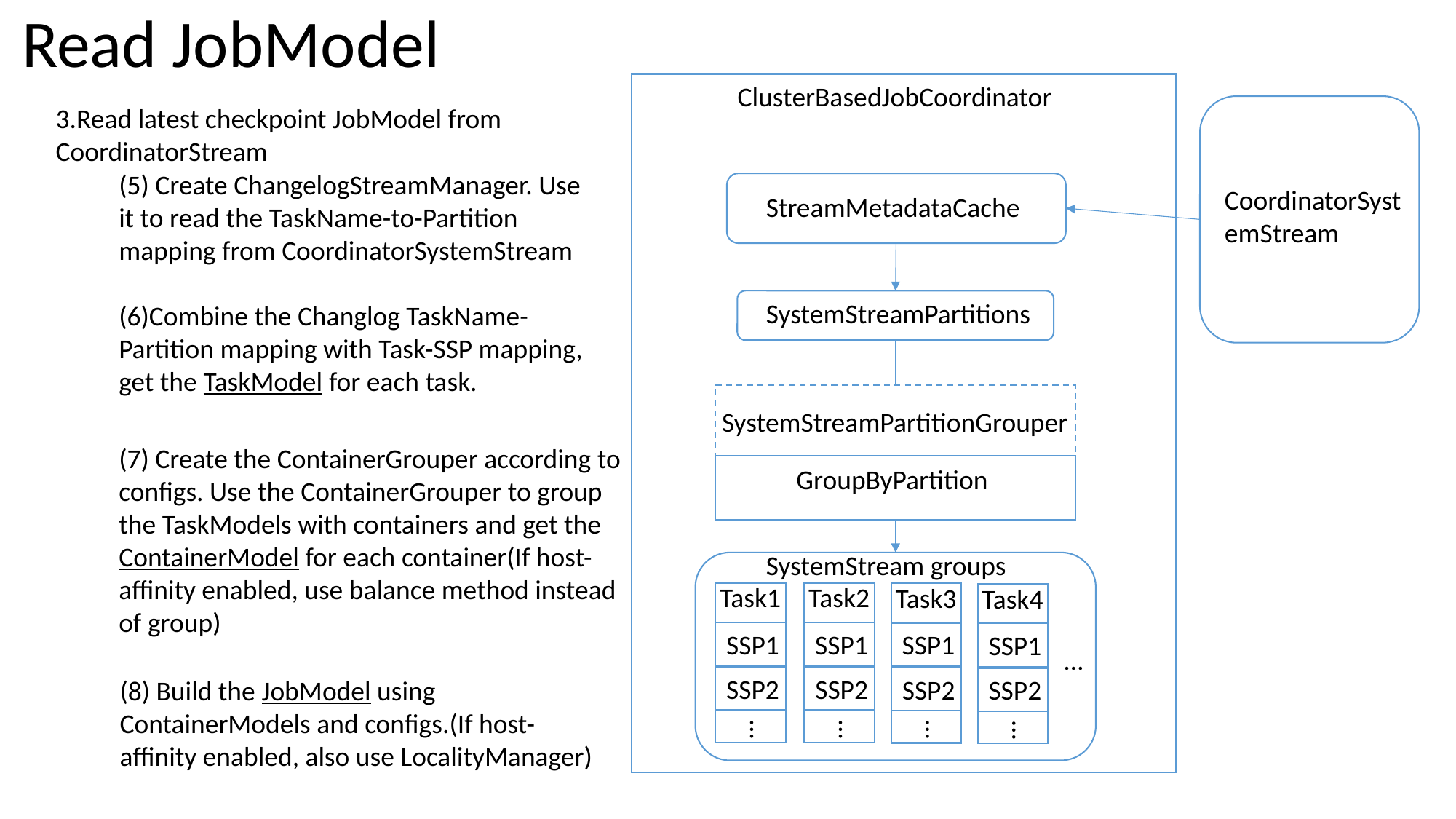

# Read JobModel

ClusterBasedJobCoordinator
3.Read latest checkpoint JobModel from CoordinatorStream

(5) Create ChangelogStreamManager. Use it to read the TaskName-to-Partition mapping from CoordinatorSystemStream

CoordinatorSystemStream
StreamMetadataCache

SystemStreamPartitions
(6)Combine the Changlog TaskName-Partition mapping with Task-SSP mapping, get the TaskModel for each task.

SystemStreamPartitionGrouper
(7) Create the ContainerGrouper according to configs. Use the ContainerGrouper to group the TaskModels with containers and get the ContainerModel for each container(If host-affinity enabled, use balance method instead of group)

GroupByPartition
SystemStream groups

Task1
Task2
Task3
Task4

SSP1
SSP1
SSP1

SSP1

…
SSP2
SSP2
SSP2

SSP2
(8) Build the JobModel using ContainerModels and configs.(If host-affinity enabled, also use LocalityManager)

…
…
…
…